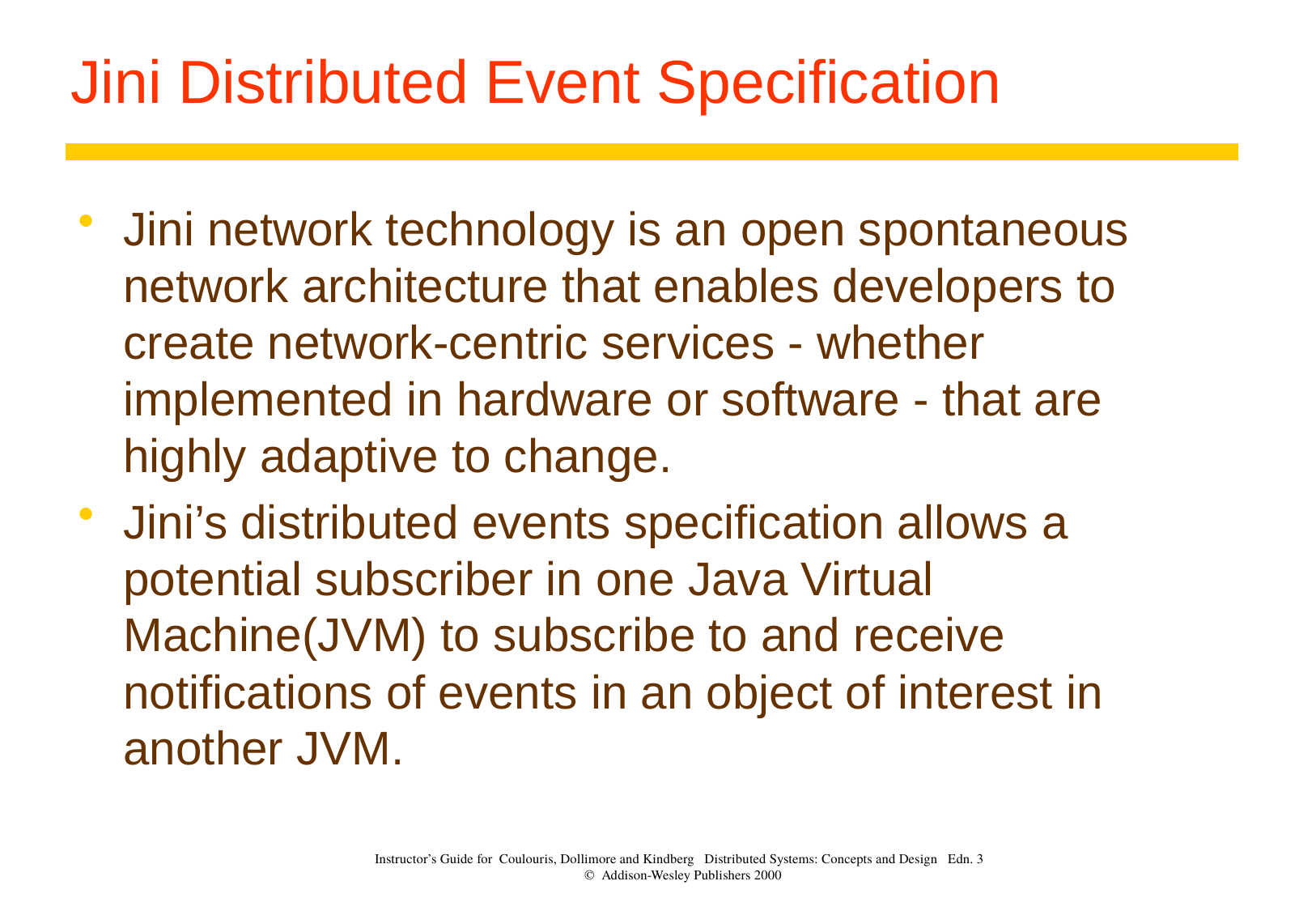

# Jini Distributed Event Specification
Jini network technology is an open spontaneous network architecture that enables developers to create network-centric services - whether implemented in hardware or software - that are highly adaptive to change.
Jini’s distributed events specification allows a potential subscriber in one Java Virtual Machine(JVM) to subscribe to and receive notifications of events in an object of interest in another JVM.
Instructor’s Guide for  Coulouris, Dollimore and Kindberg   Distributed Systems: Concepts and Design   Edn. 3
©  Addison-Wesley Publishers 2000